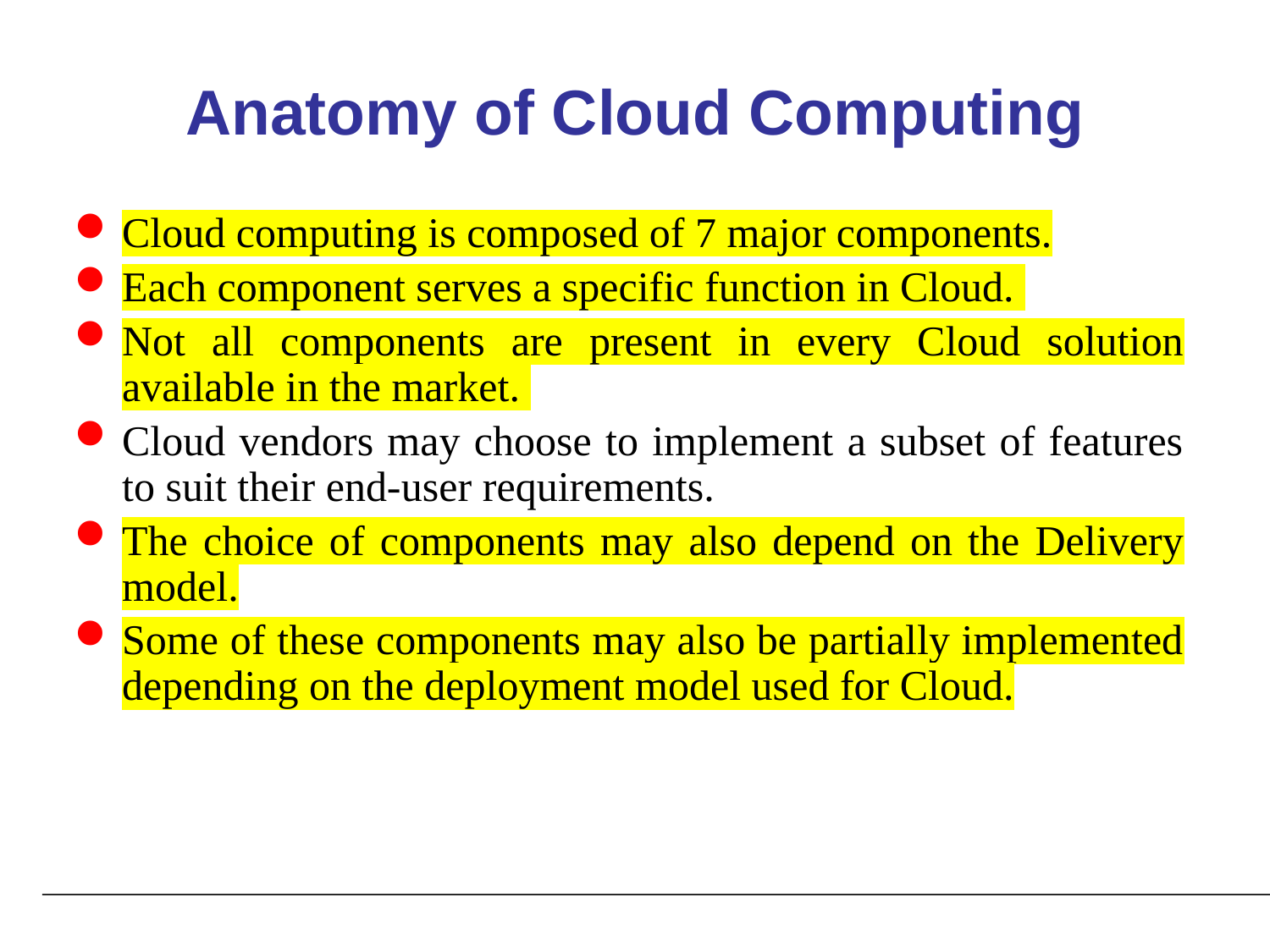

# Anatomy of Cloud Computing
Cloud computing is composed of 7 major components.
Each component serves a specific function in Cloud.
Not all components are present in every Cloud solution available in the market.
Cloud vendors may choose to implement a subset of features to suit their end-user requirements.
The choice of components may also depend on the Delivery model.
Some of these components may also be partially implemented depending on the deployment model used for Cloud.